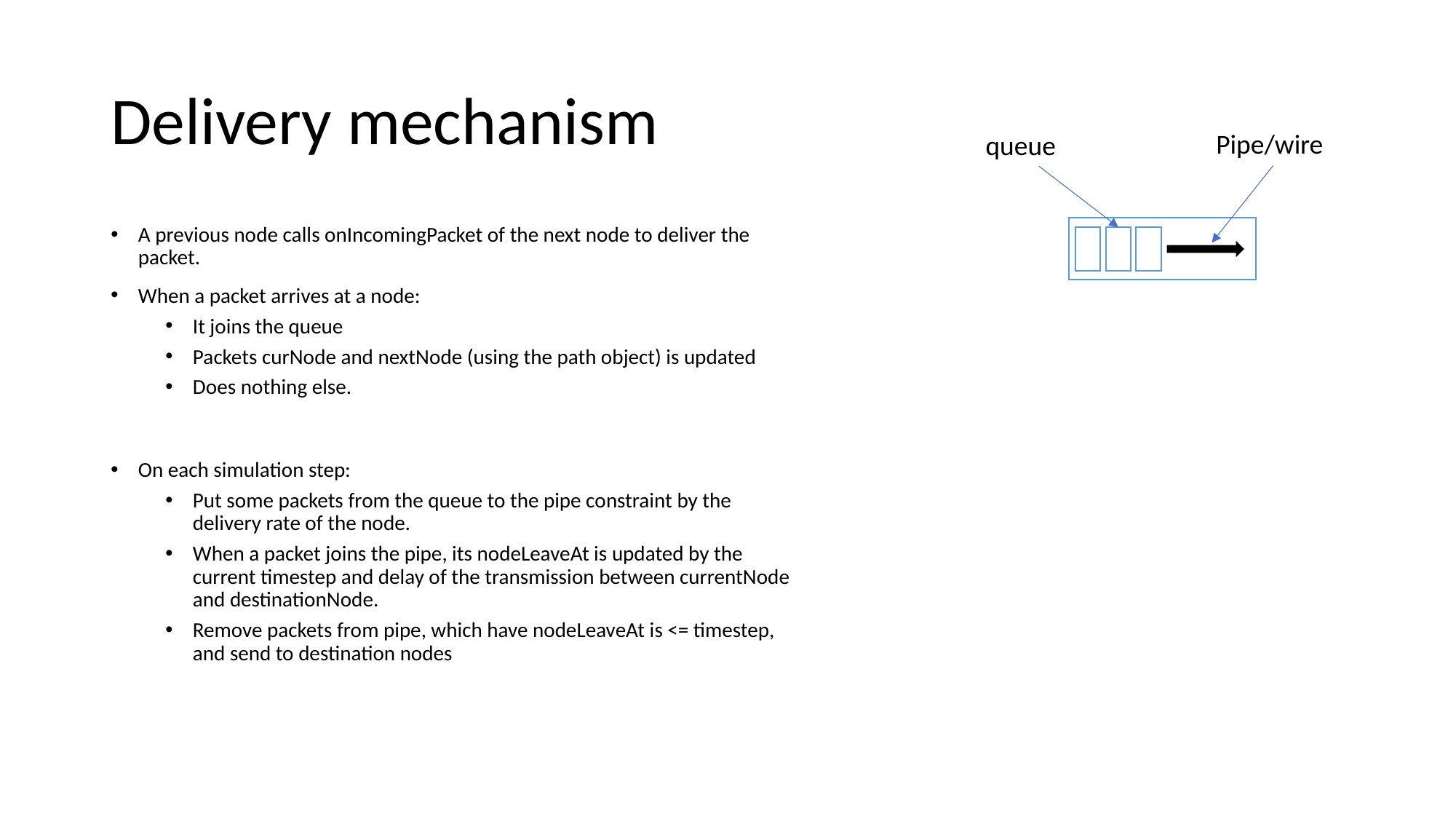

# Delivery mechanism
Pipe/wire
queue
A previous node calls onIncomingPacket of the next node to deliver the packet.
When a packet arrives at a node:
It joins the queue
Packets curNode and nextNode (using the path object) is updated
Does nothing else.

On each simulation step:
Put some packets from the queue to the pipe constraint by the delivery rate of the node.
When a packet joins the pipe, its nodeLeaveAt is updated by the current timestep and delay of the transmission between currentNode and destinationNode.
Remove packets from pipe, which have nodeLeaveAt is <= timestep, and send to destination nodes